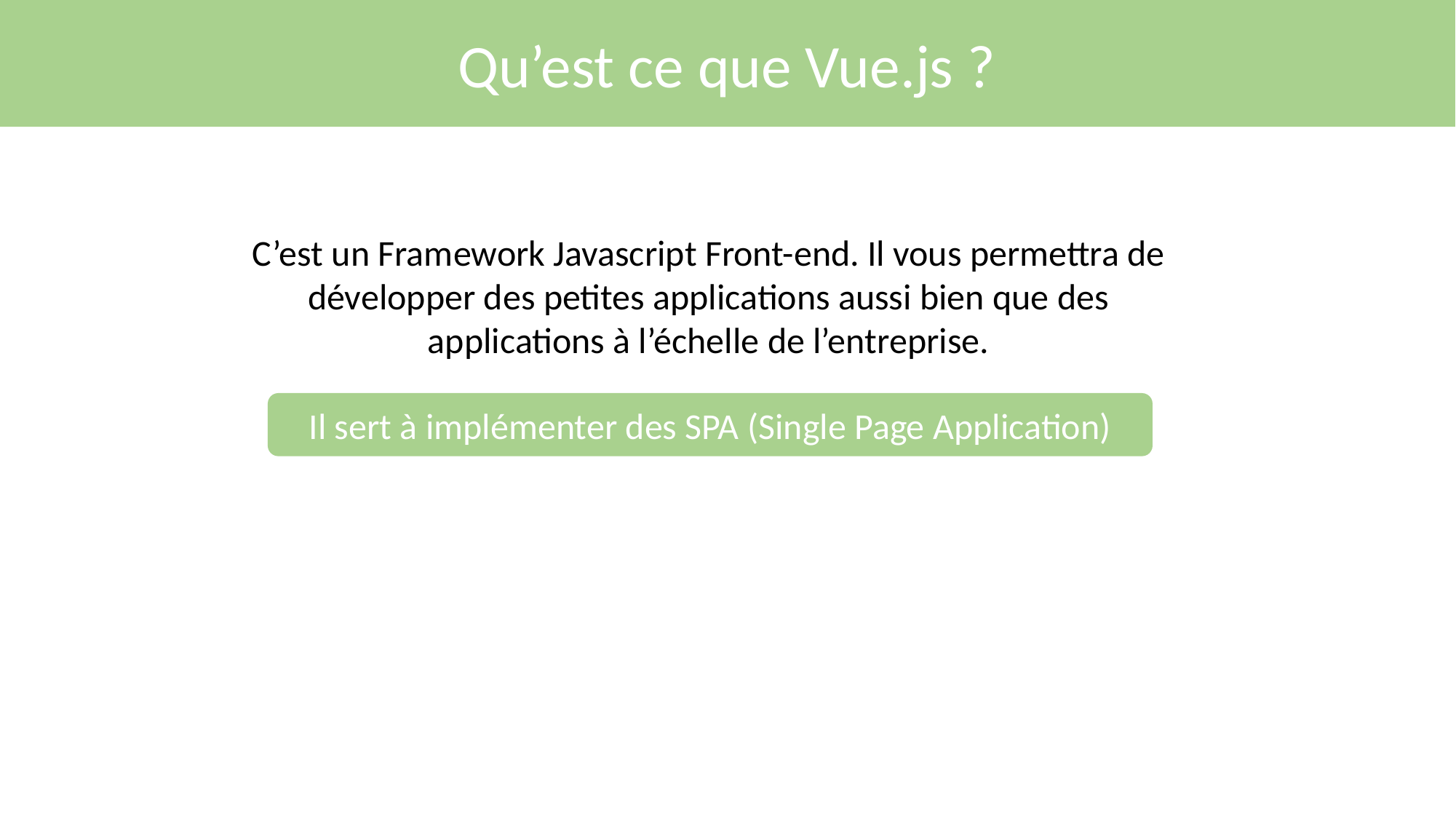

Qu’est ce que Vue.js ?
C’est un Framework Javascript Front-end. Il vous permettra de développer des petites applications aussi bien que des applications à l’échelle de l’entreprise.
Il sert à implémenter des SPA (Single Page Application)